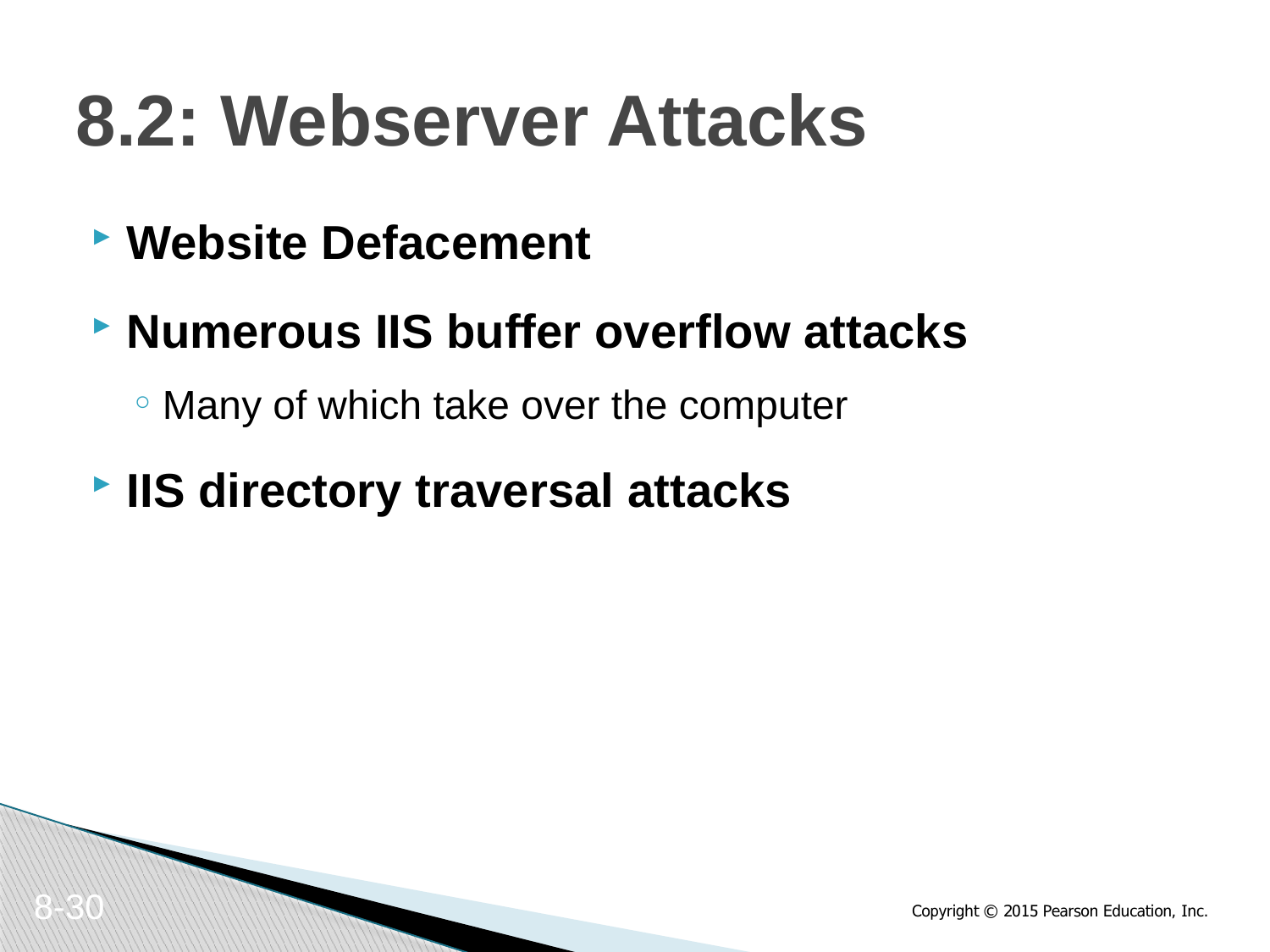

# 8.2: Webserver Attacks
Website Defacement
Numerous IIS buffer overflow attacks
Many of which take over the computer
IIS directory traversal attacks

8-30